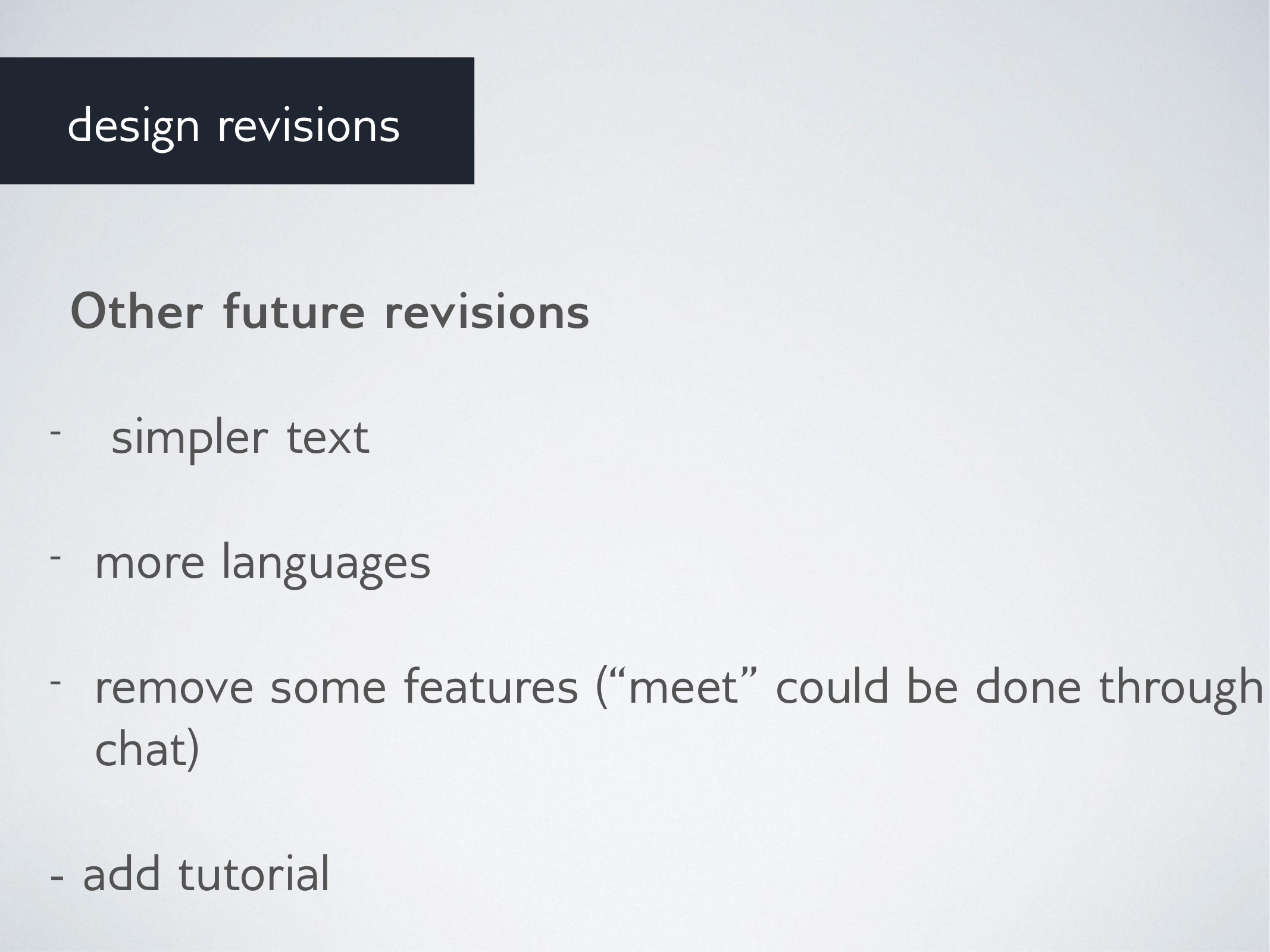

design revisions
Other future revisions

 simpler text

more languages

remove some features (“meet” could be done through chat)

- add tutorial